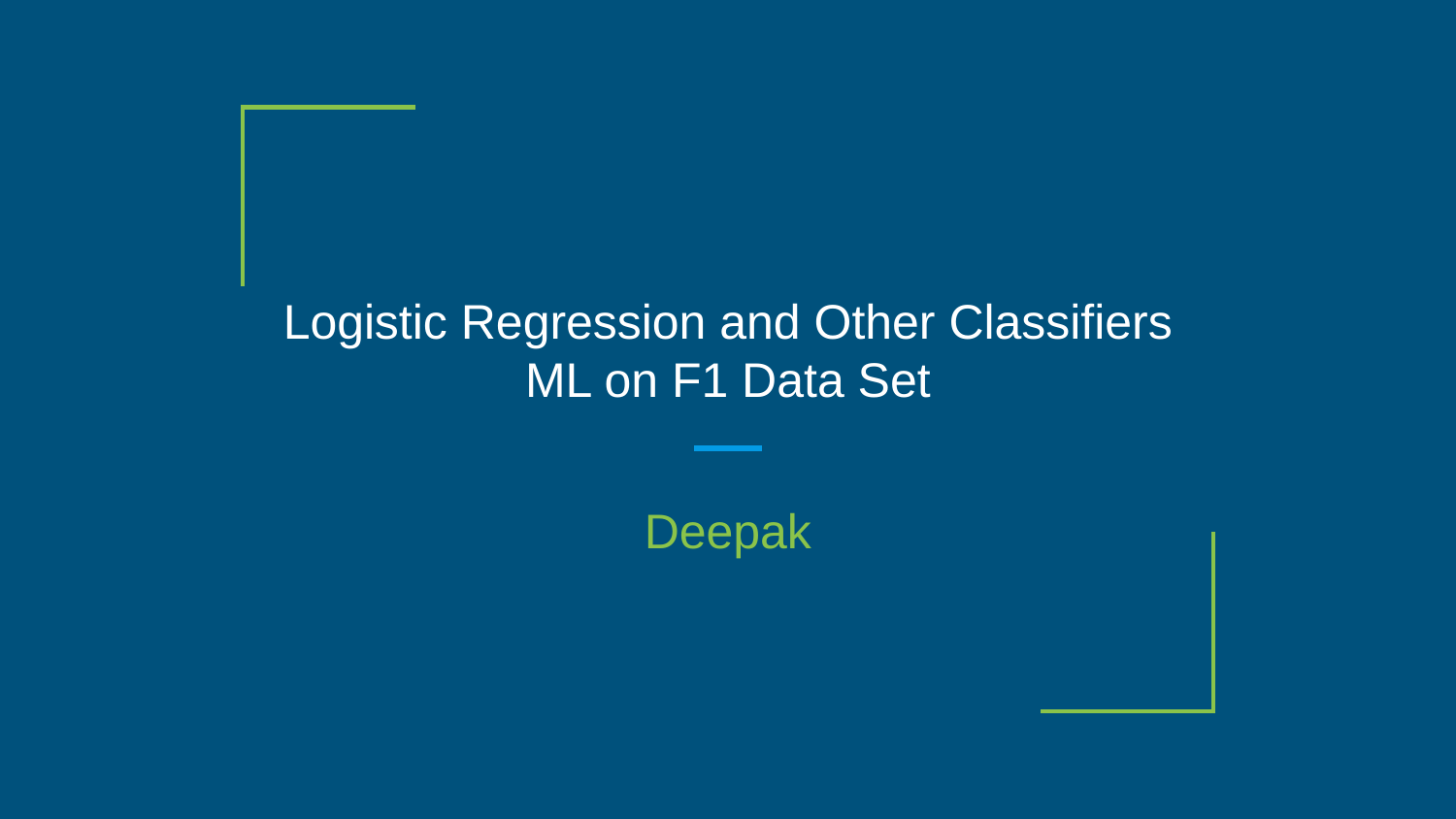

# Logistic Regression and Other Classifiers ML on F1 Data Set
Deepak